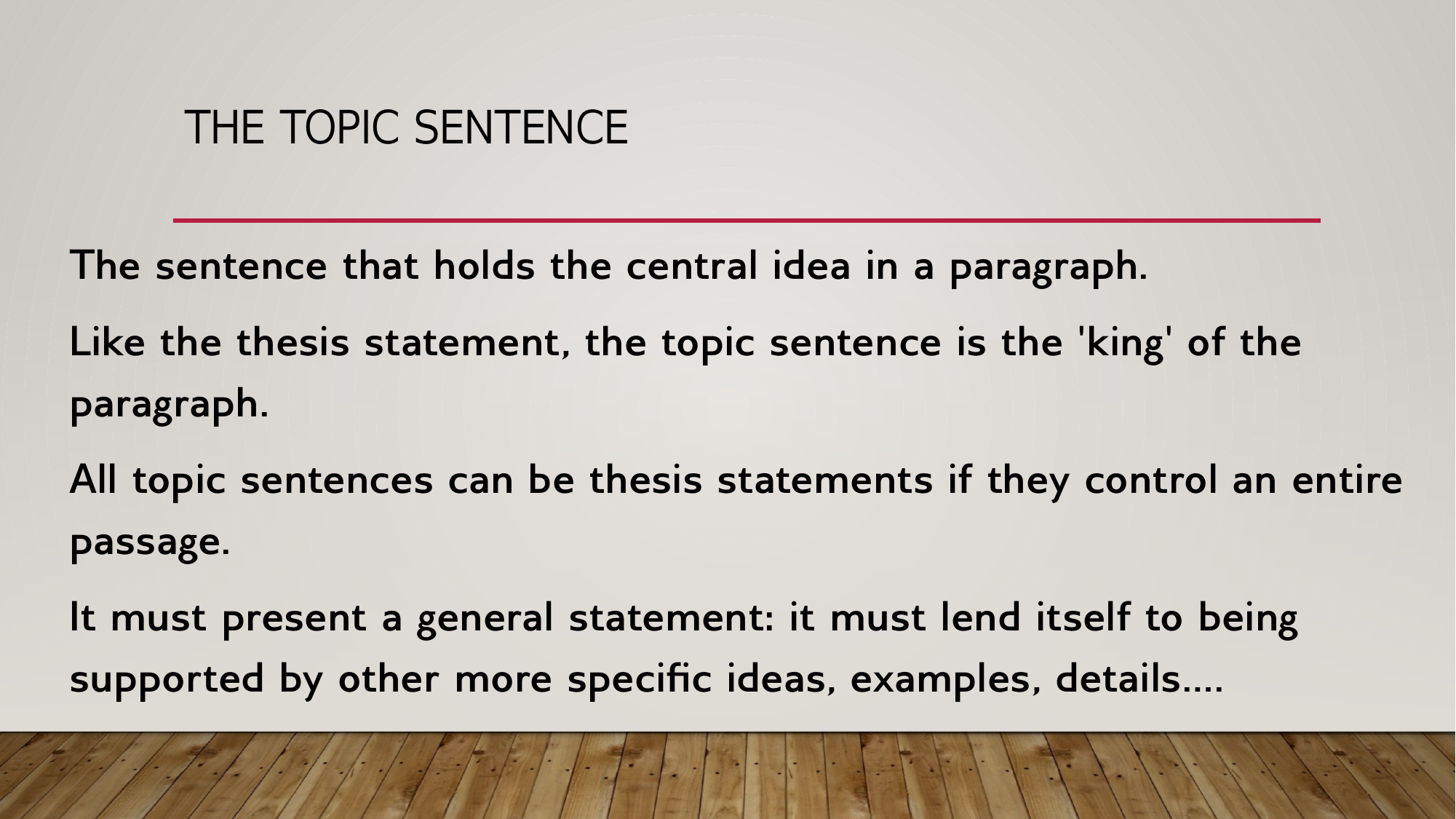

# The topic sentence
The sentence that holds the central idea in a paragraph.
Like the thesis statement, the topic sentence is the 'king' of the paragraph.
All topic sentences can be thesis statements if they control an entire passage.
It must present a general statement: it must lend itself to being supported by other more specific ideas, examples, details….